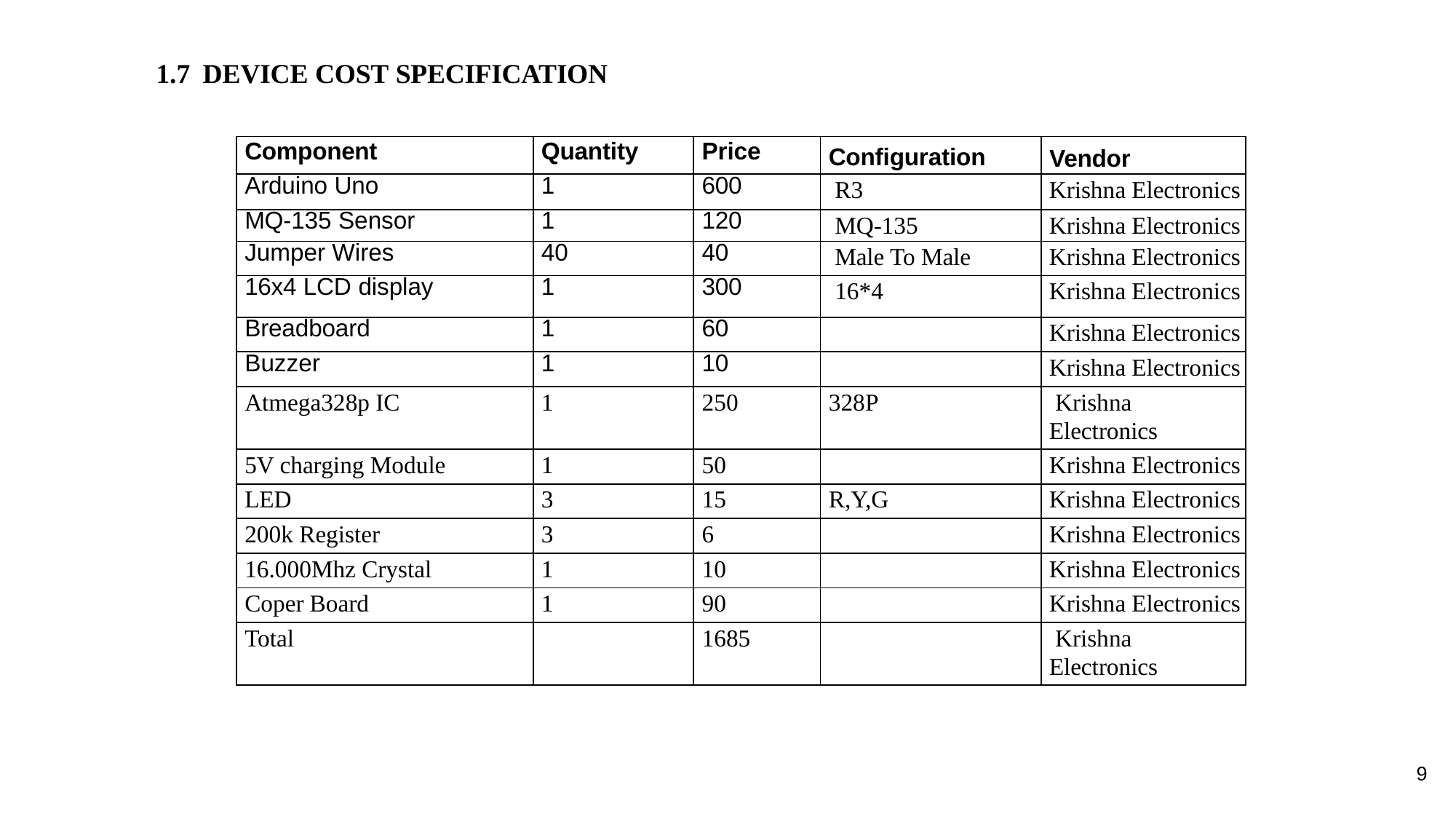

1.7 DEVICE COST SPECIFICATION
| Component | Quantity | Price | Configuration | Vendor |
| --- | --- | --- | --- | --- |
| Arduino Uno | 1 | 600 | R3 | Krishna Electronics |
| MQ-135 Sensor | 1 | 120 | MQ-135 | Krishna Electronics |
| Jumper Wires | 40 | 40 | Male To Male | Krishna Electronics |
| 16x4 LCD display | 1 | 300 | 16\*4 | Krishna Electronics |
| Breadboard | 1 | 60 |  | Krishna Electronics |
| Buzzer | 1 | 10 |  | Krishna Electronics |
| Atmega328p IC | 1 | 250 | 328P | Krishna Electronics |
| 5V charging Module | 1 | 50 |  | Krishna Electronics |
| LED | 3 | 15 | R,Y,G | Krishna Electronics |
| 200k Register | 3 | 6 |  | Krishna Electronics |
| 16.000Mhz Crystal | 1 | 10 |  | Krishna Electronics |
| Coper Board | 1 | 90 |  | Krishna Electronics |
| Total |  | 1685 |  | Krishna Electronics |
9